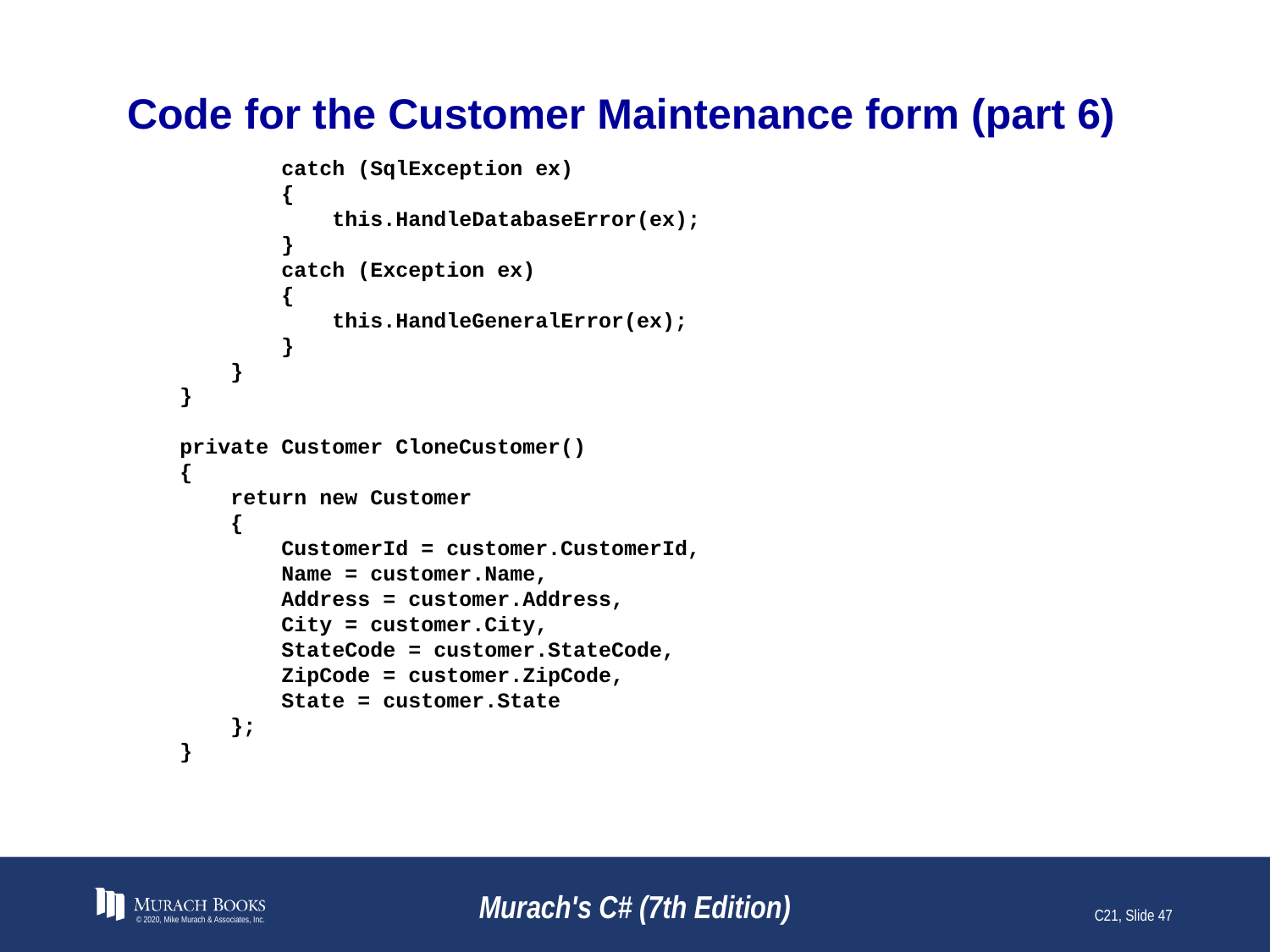

# Code for the Customer Maintenance form (part 6)
            catch (SqlException ex)
            {
                this.HandleDatabaseError(ex);
            }
            catch (Exception ex)
            {
                this.HandleGeneralError(ex);
            }
        }
    }

    private Customer CloneCustomer()
    {
        return new Customer
        {
            CustomerId = customer.CustomerId,
            Name = customer.Name,
            Address = customer.Address,
            City = customer.City,
            StateCode = customer.StateCode,
            ZipCode = customer.ZipCode,
            State = customer.State
        };
    }

© 2020, Mike Murach & Associates, Inc.
Murach's C# (7th Edition)

C21, Slide 47